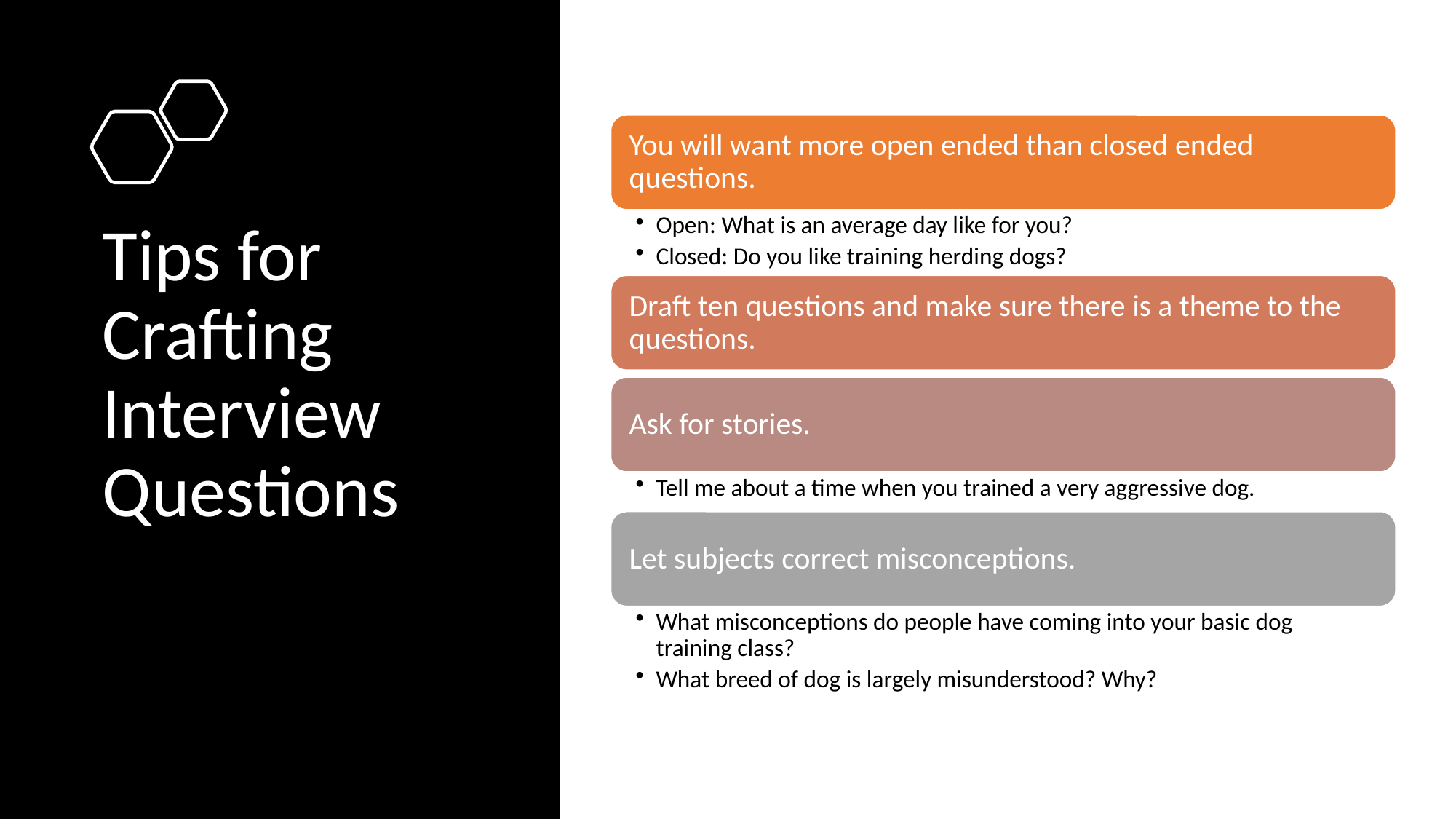

You will want more open ended than closed ended questions.
Open: What is an average day like for you?
Closed: Do you like training herding dogs?
Draft ten questions and make sure there is a theme to the questions.
Ask for stories.
Tell me about a time when you trained a very aggressive dog.
Let subjects correct misconceptions.
What misconceptions do people have coming into your basic dog 	training class?
What breed of dog is largely misunderstood? Why?
# Tips for Crafting Interview Questions